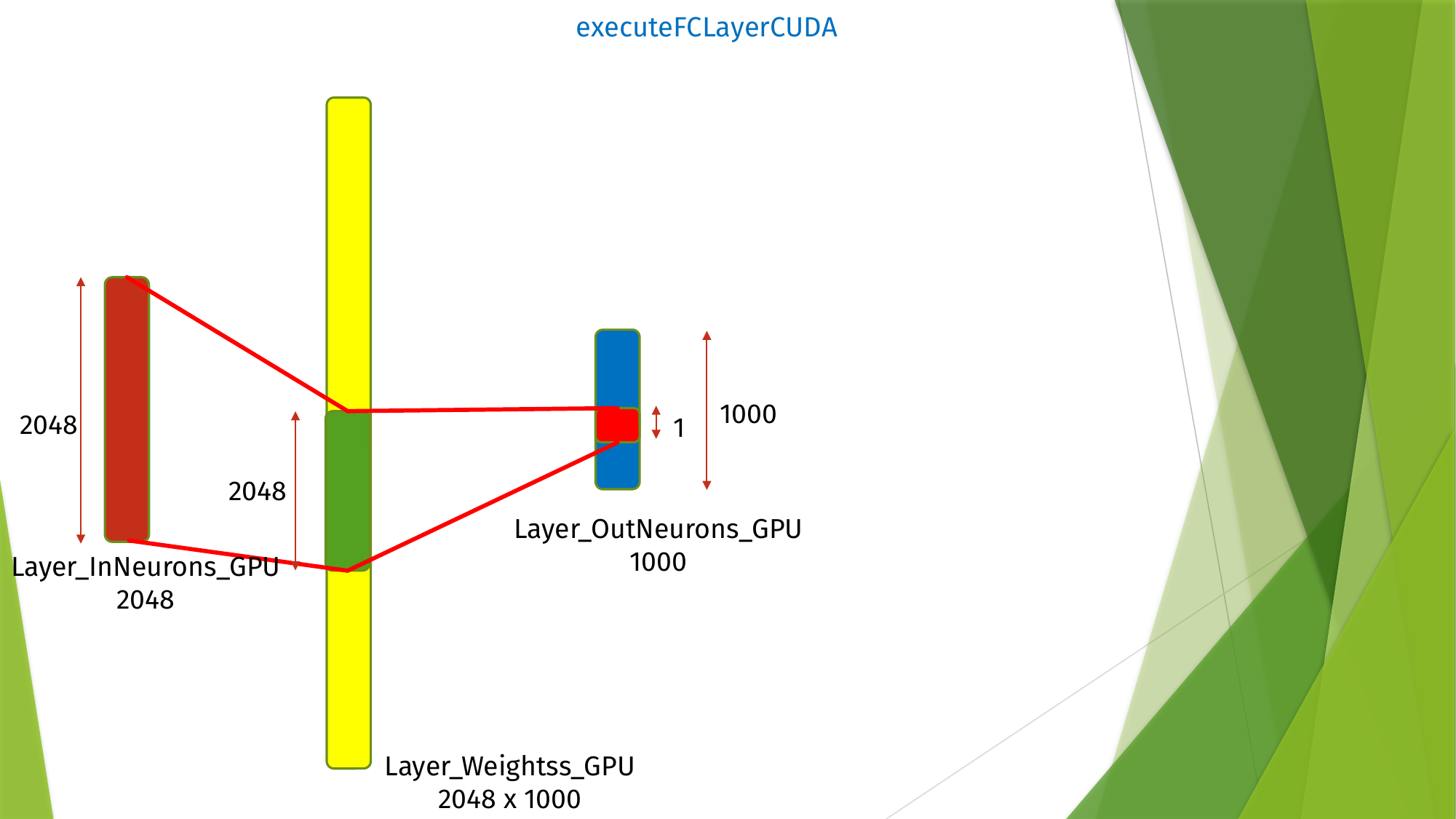

# executeFCLayerCUDA

1000
2048
1

2048
Layer_OutNeurons_GPU
1000
Layer_InNeurons_GPU
2048
Layer_Weightss_GPU
2048 x 1000